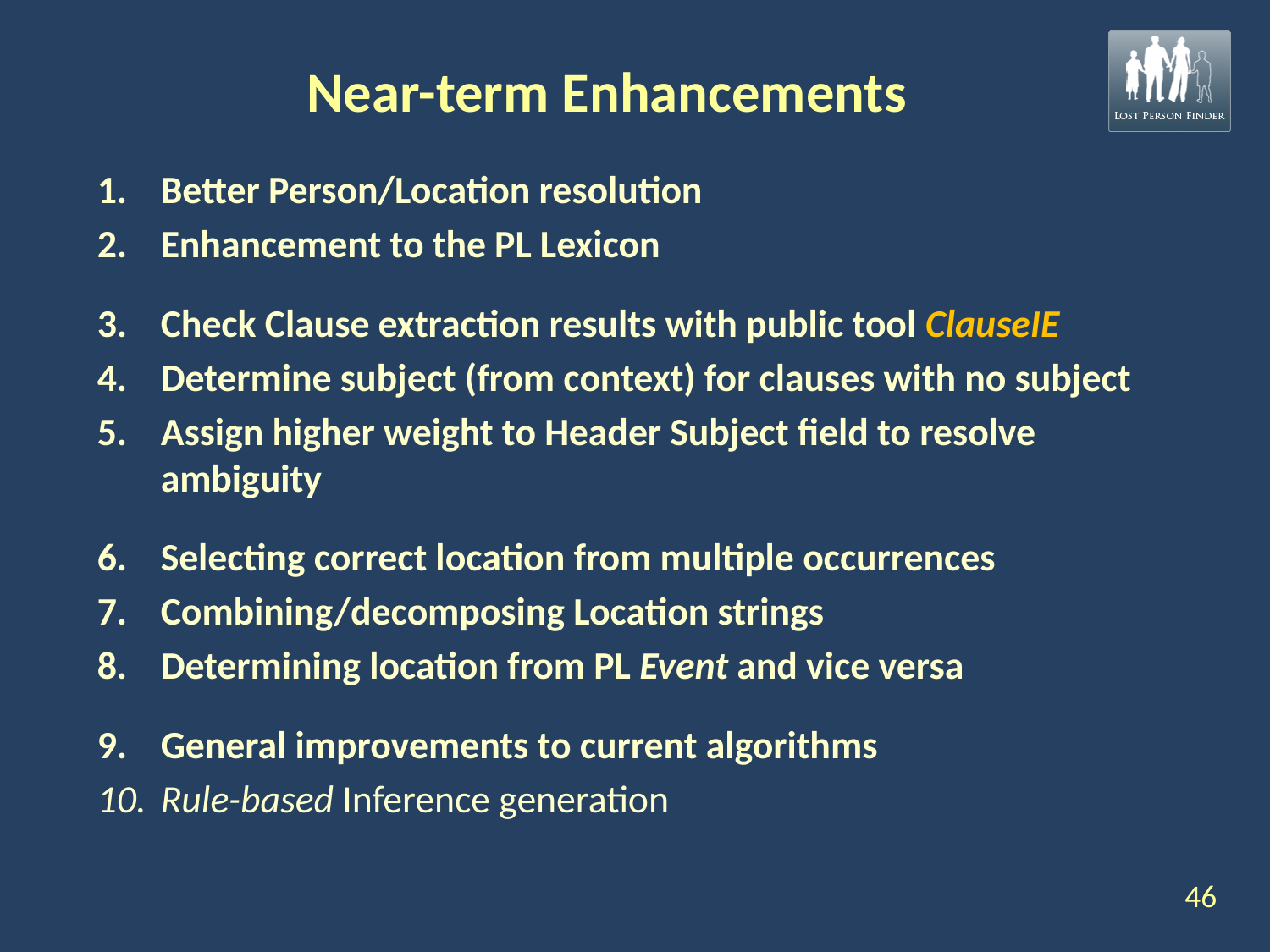

# Near-term Enhancements
Better Person/Location resolution
Enhancement to the PL Lexicon

Check Clause extraction results with public tool ClauseIE
Determine subject (from context) for clauses with no subject
Assign higher weight to Header Subject field to resolve ambiguity

Selecting correct location from multiple occurrences
Combining/decomposing Location strings
Determining location from PL Event and vice versa

General improvements to current algorithms
Rule-based Inference generation
46